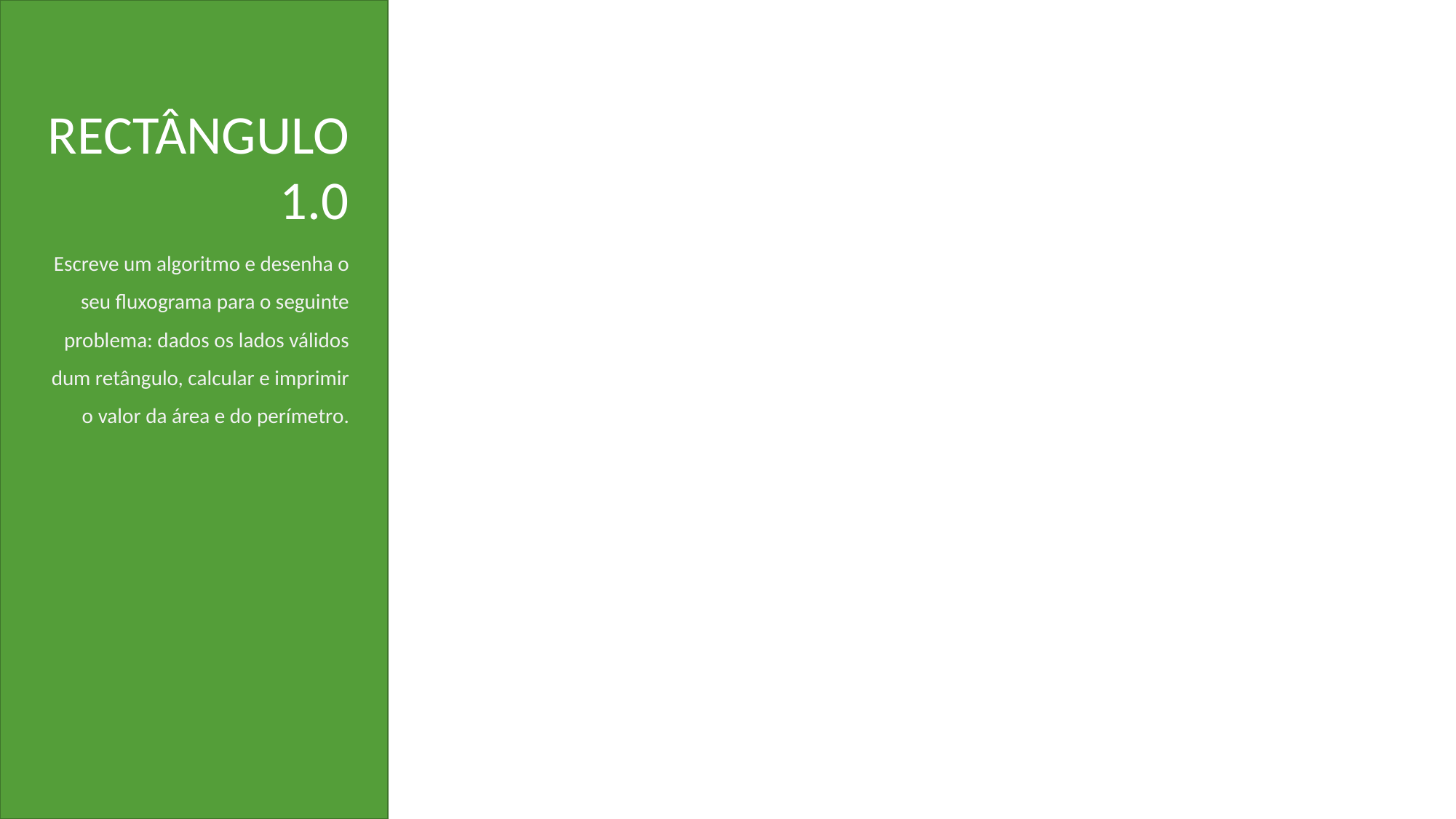

RECTÂNGULO
1.0
Escreve um algoritmo e desenha o seu fluxograma para o seguinte problema: dados os lados válidos dum retângulo, calcular e imprimir o valor da área e do perímetro.